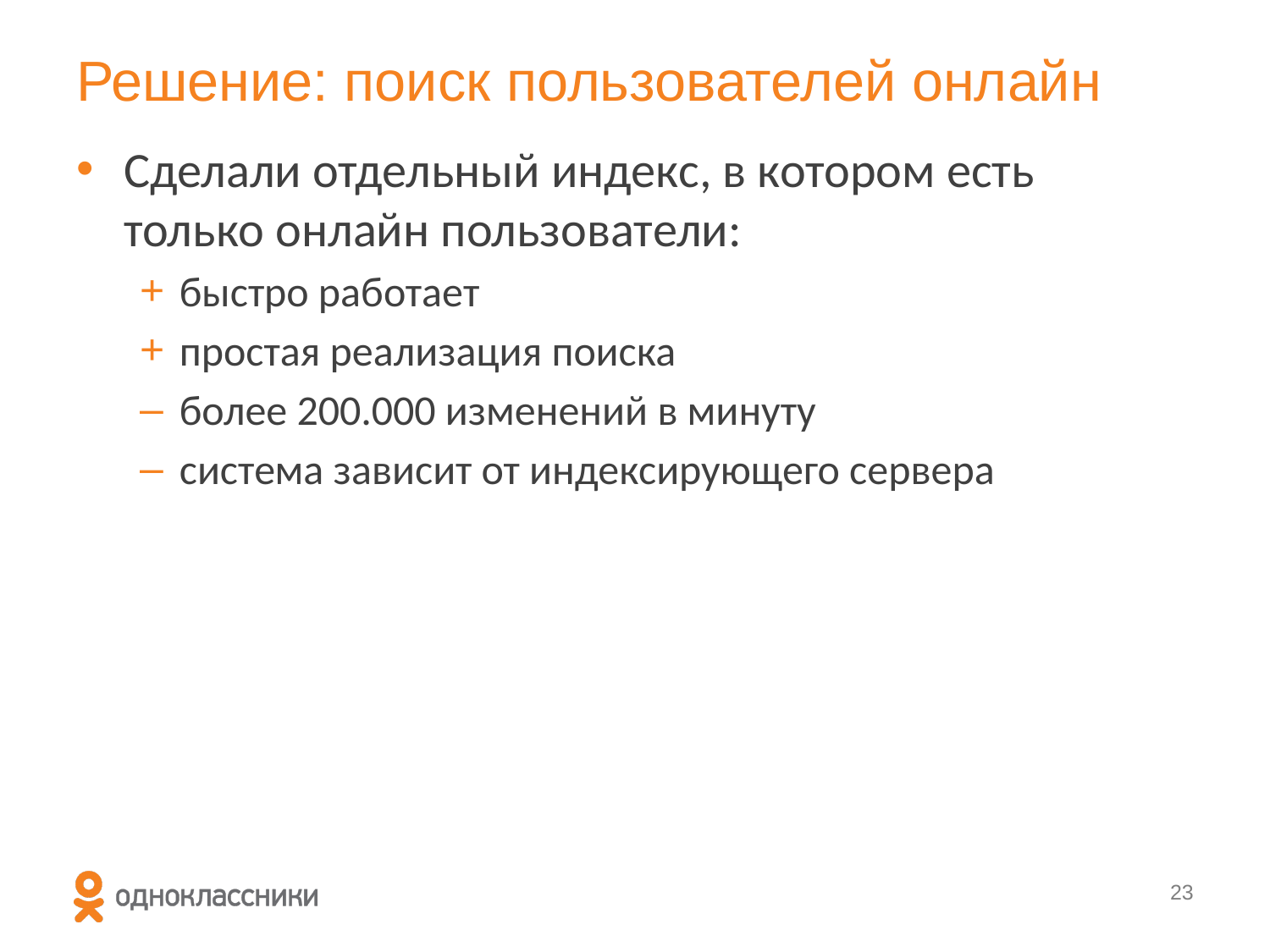

# Решение: поиск пользователей онлайн
Сделали отдельный индекс, в котором есть только онлайн пользователи:
быстро работает
простая реализация поиска
более 200.000 изменений в минуту
система зависит от индексирующего сервера
23